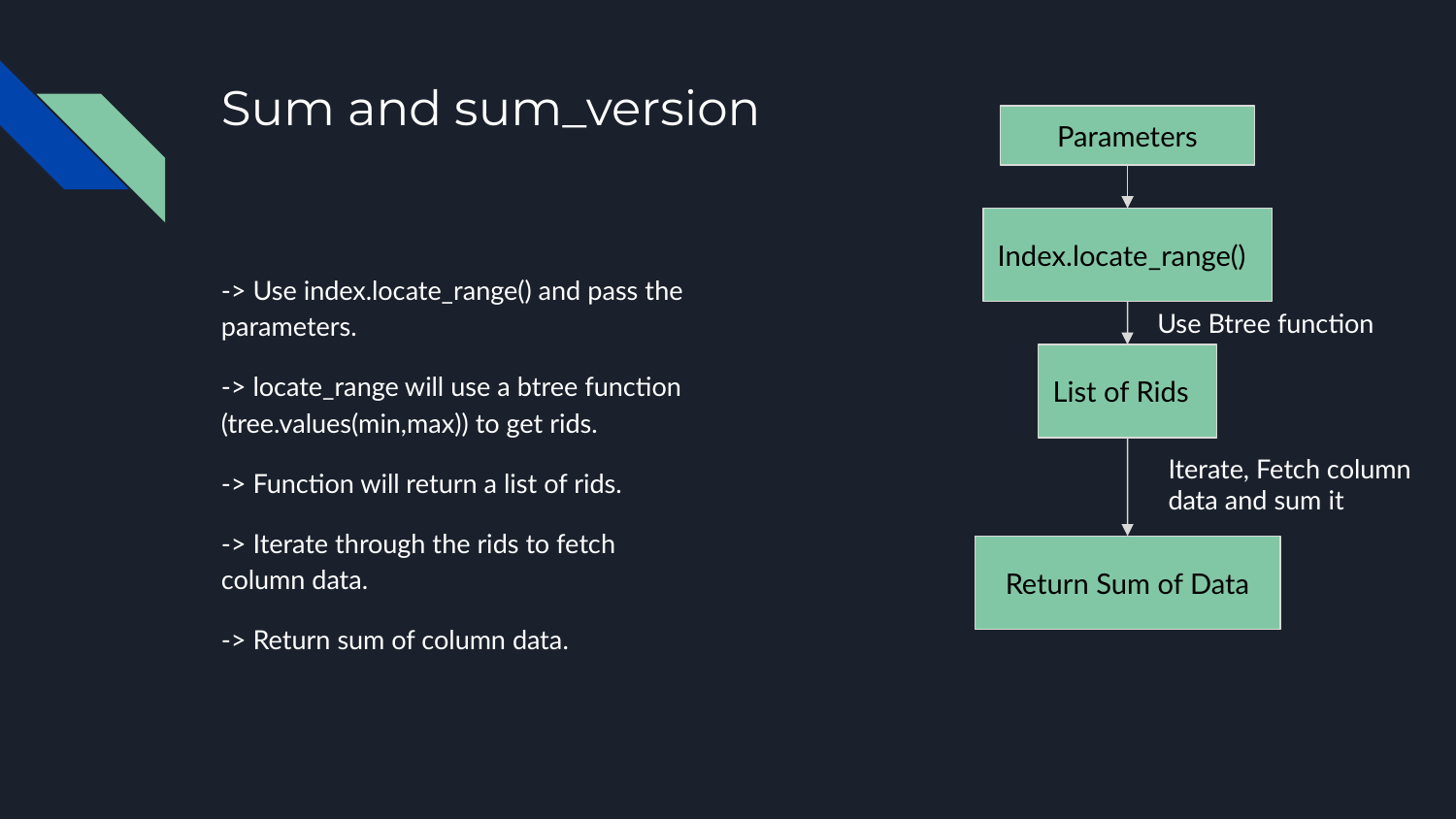

# Sum and sum_version
Parameters
Index.locate_range()
-> Use index.locate_range() and pass the parameters.
-> locate_range will use a btree function (tree.values(min,max)) to get rids.
-> Function will return a list of rids.
-> Iterate through the rids to fetch column data.
-> Return sum of column data.

Use Btree function
List of Rids
Iterate, Fetch column data and sum it
Return Sum of Data